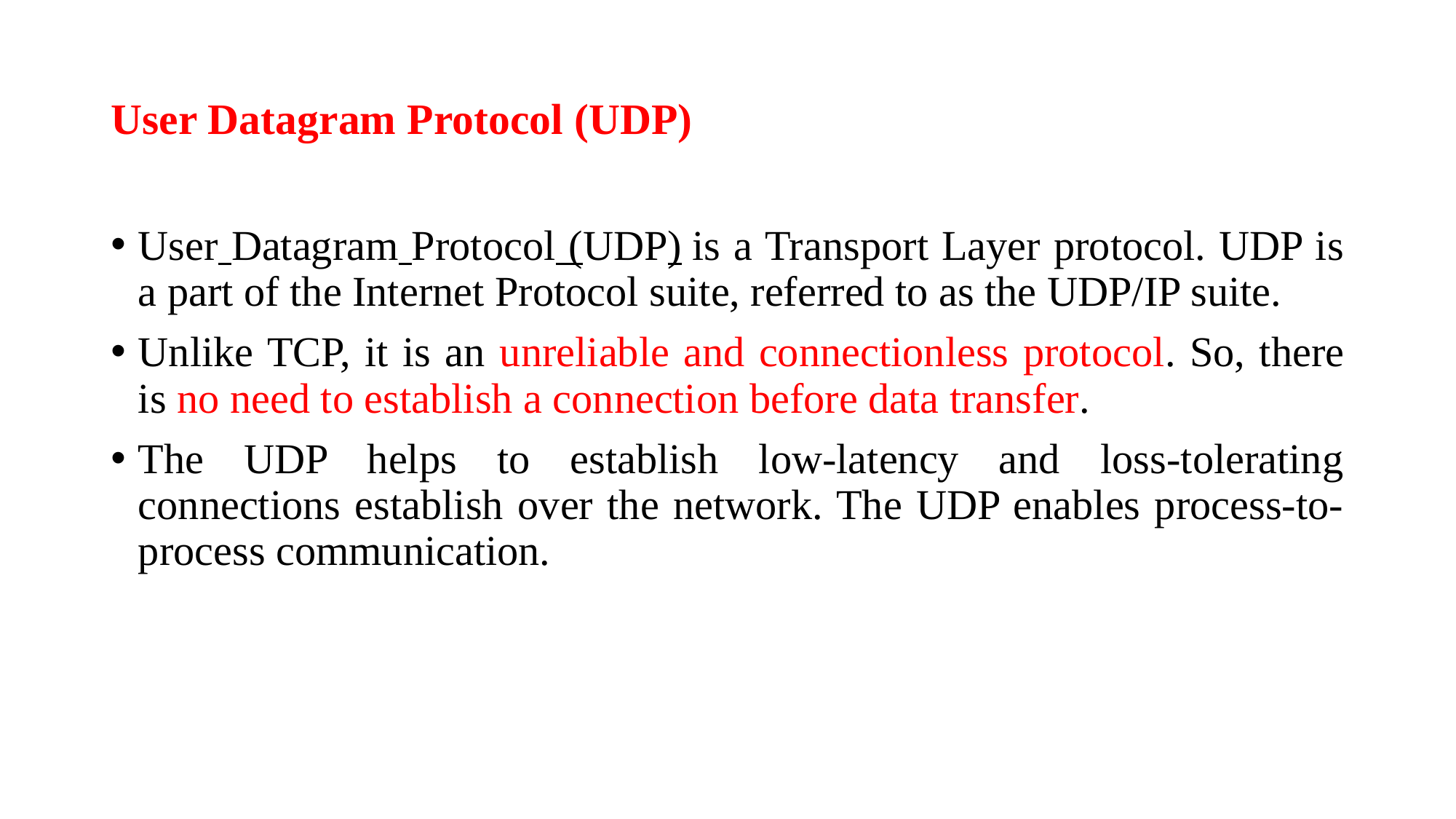

# User Datagram Protocol (UDP)
User Datagram Protocol (UDP) is a Transport Layer protocol. UDP is a part of the Internet Protocol suite, referred to as the UDP/IP suite.
Unlike TCP, it is an unreliable and connectionless protocol. So, there is no need to establish a connection before data transfer.
The UDP helps to establish low-latency and loss-tolerating connections establish over the network. The UDP enables process-to-process communication.